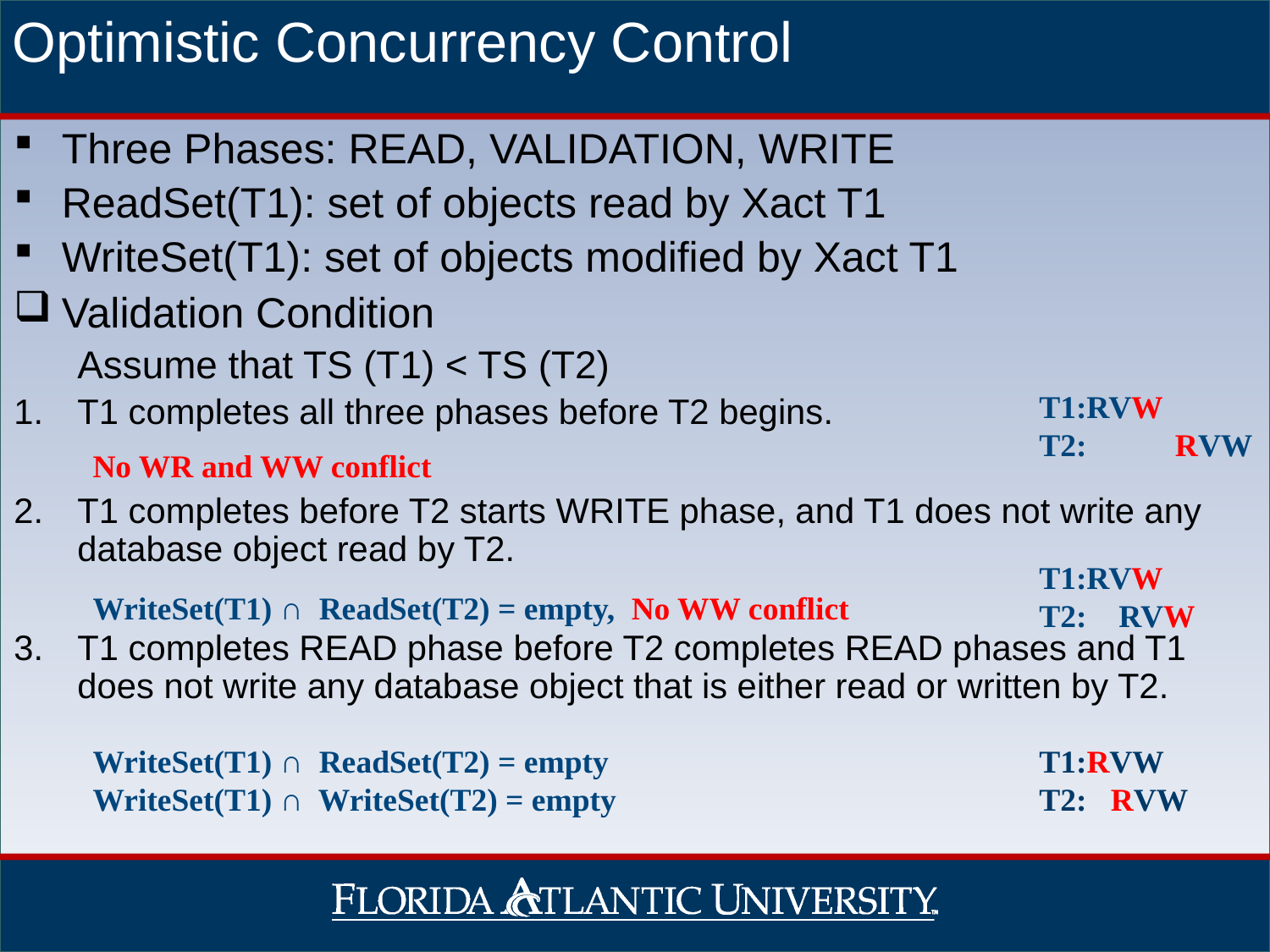

# Optimistic Concurrency Control
Three Phases: READ, VALIDATION, WRITE
ReadSet(T1): set of objects read by Xact T1
WriteSet(T1): set of objects modified by Xact T1
Validation Condition
Assume that TS (T1) < TS (T2)
T1 completes all three phases before T2 begins.

T1 completes before T2 starts WRITE phase, and T1 does not write any database object read by T2.

T1 completes READ phase before T2 completes READ phases and T1 does not write any database object that is either read or written by T2.

T1:RVW
T2:           RVW
No WR and WW conflict
T1:RVW
T2:    RVW
WriteSet(T1) ∩  ReadSet(T2) = empty,  No WW conflict
WriteSet(T1) ∩  ReadSet(T2) = empty
WriteSet(T1) ∩  WriteSet(T2) = empty
T1:RVW
T2:   RVW